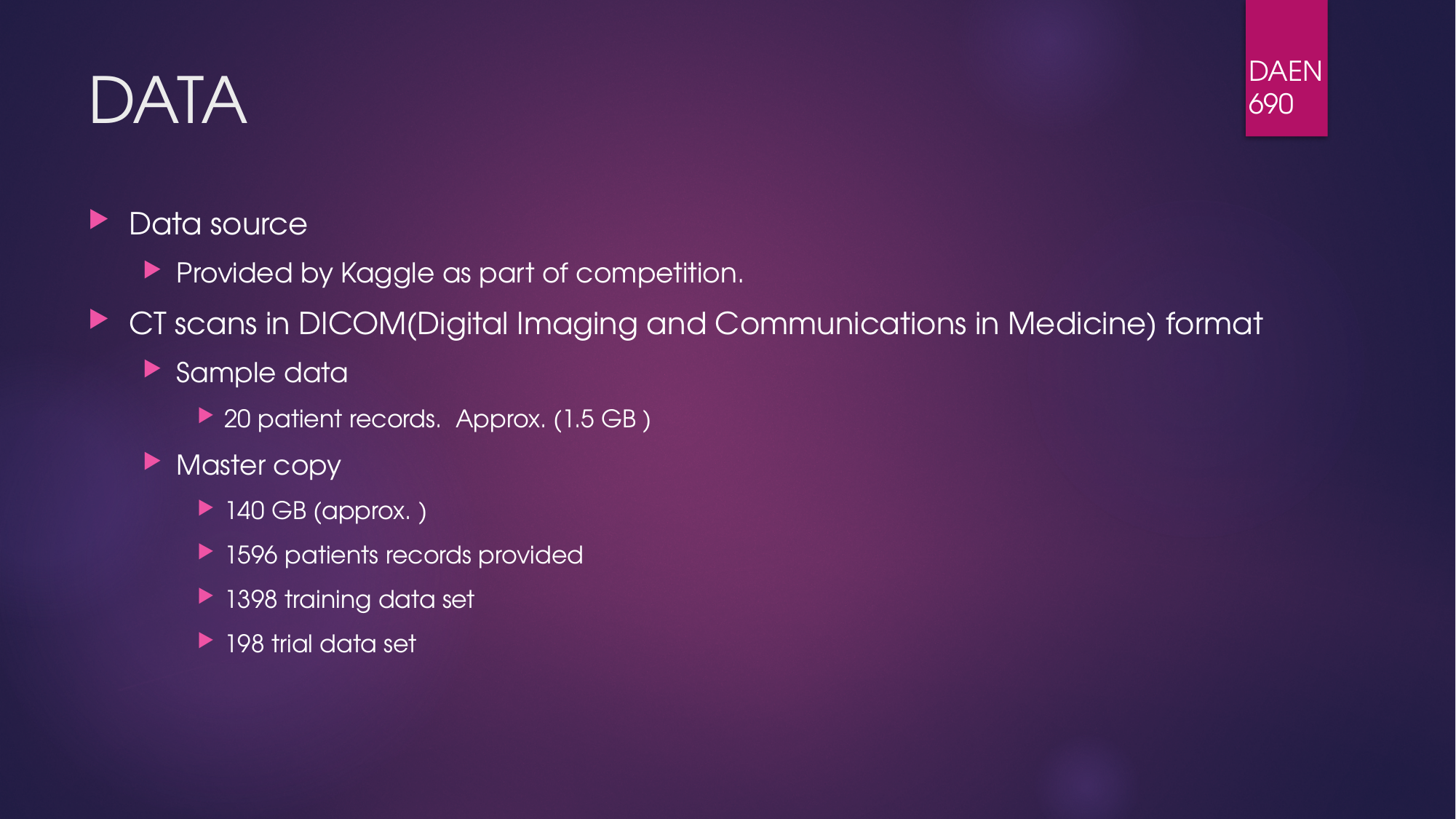

DAEN 690
# DATA
Data source
Provided by Kaggle as part of competition.
CT scans in DICOM(Digital Imaging and Communications in Medicine) format
Sample data
20 patient records.  Approx. (1.5 GB )
Master copy
140 GB (approx. )
1596 patients records provided
1398 training data set
198 trial data set